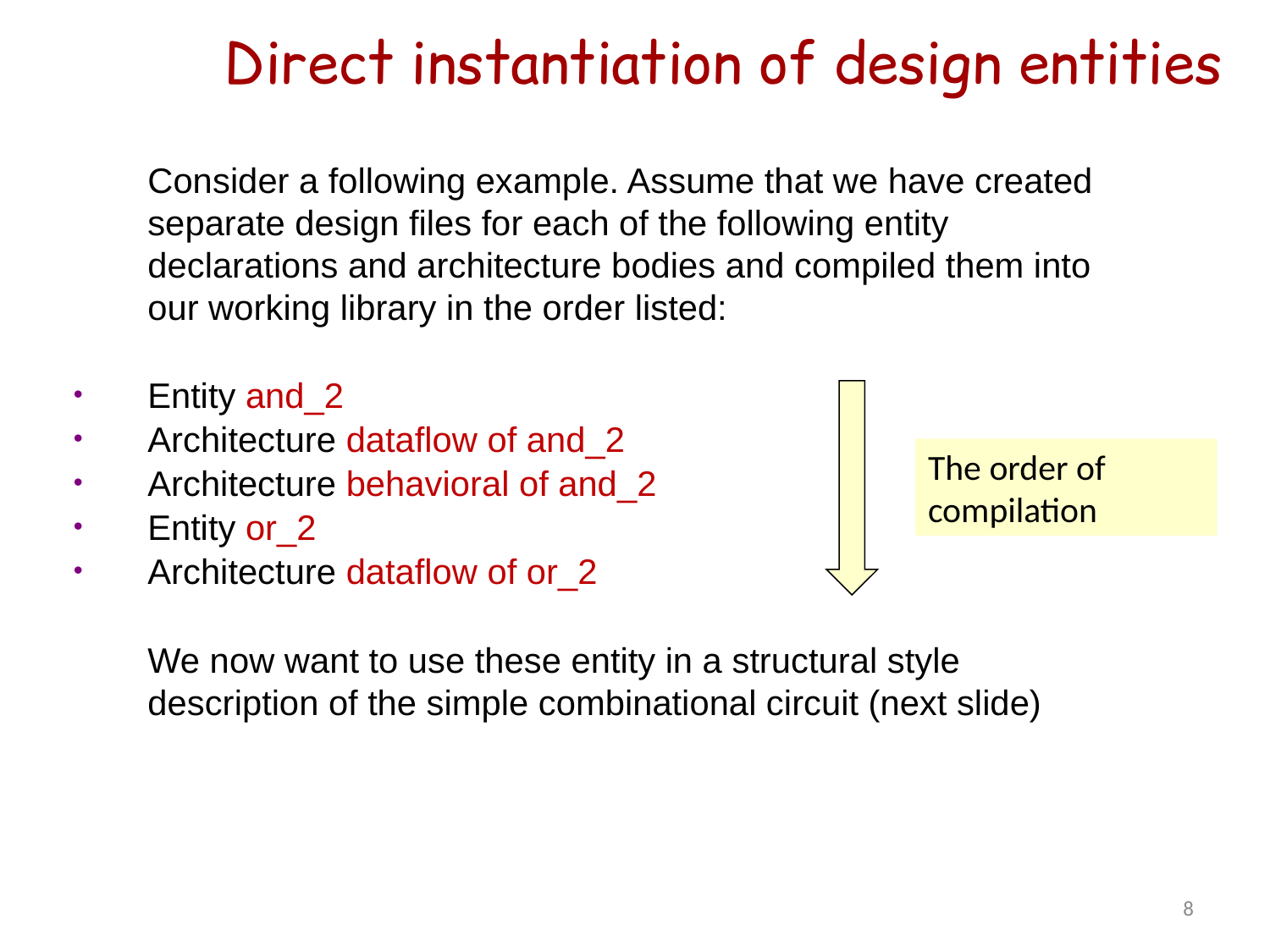

# Direct instantiation of design entities
	Consider a following example. Assume that we have created separate design files for each of the following entity declarations and architecture bodies and compiled them into our working library in the order listed:

Entity and_2
Architecture dataflow of and_2
Architecture behavioral of and_2
Entity or_2
Architecture dataflow of or_2

	We now want to use these entity in a structural style description of the simple combinational circuit (next slide)

The order of compilation
8